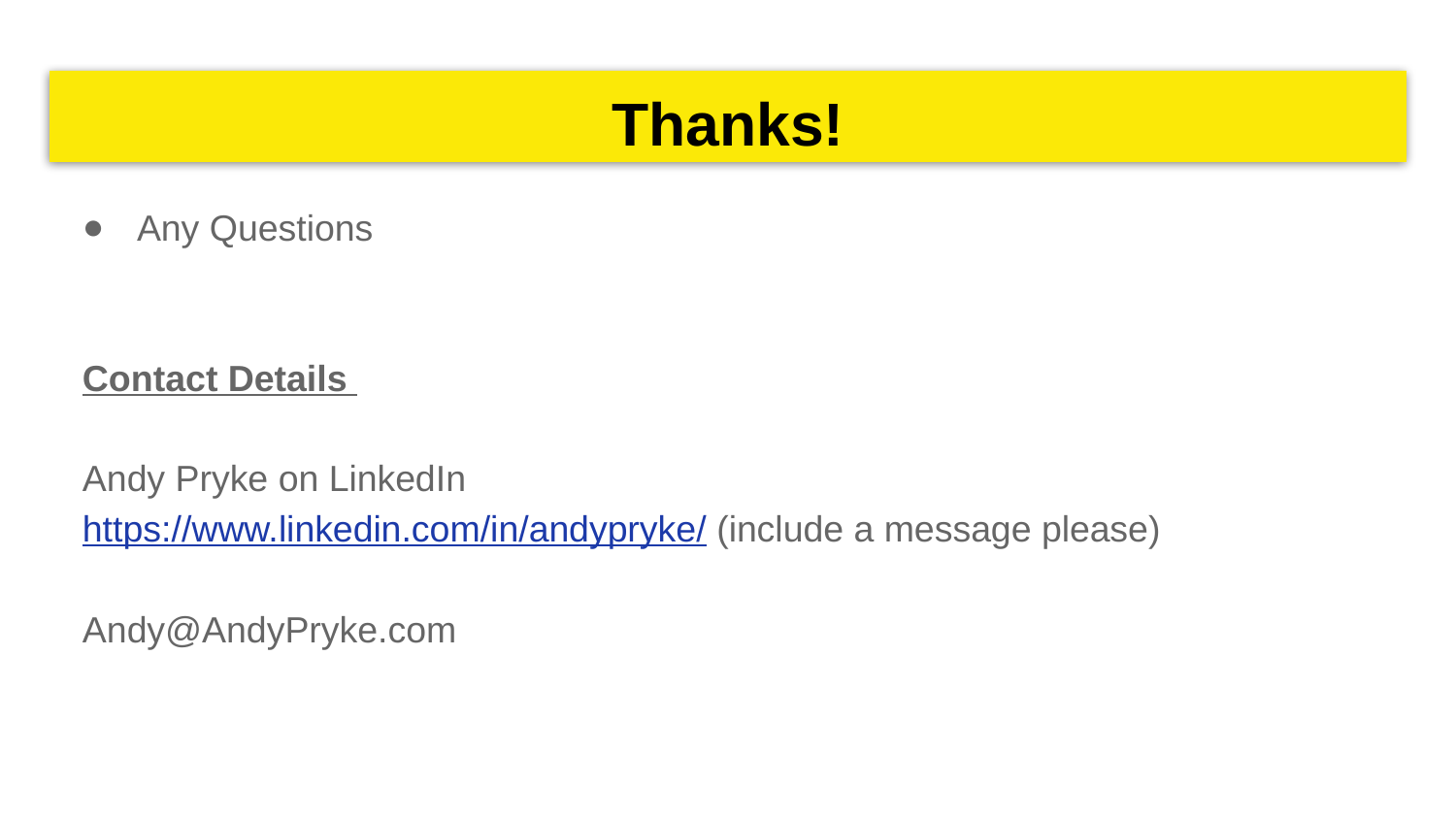

# Thanks!
Any Questions

Contact Details

Andy Pryke on LinkedIn
https://www.linkedin.com/in/andypryke/ (include a message please)

Andy@AndyPryke.com